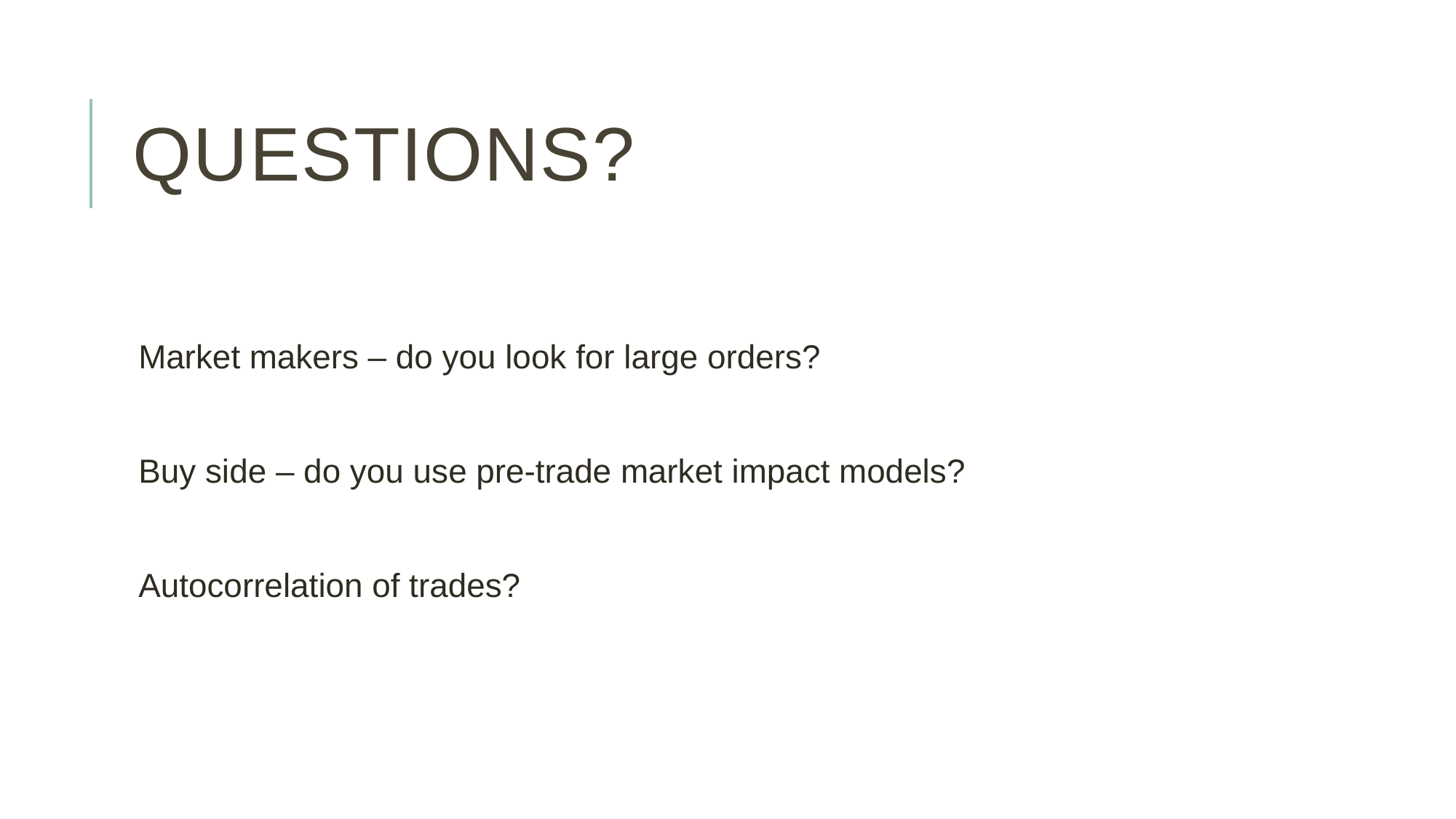

# Questions?

Market makers – do you look for large orders?

Buy side – do you use pre-trade market impact models?

Autocorrelation of trades?